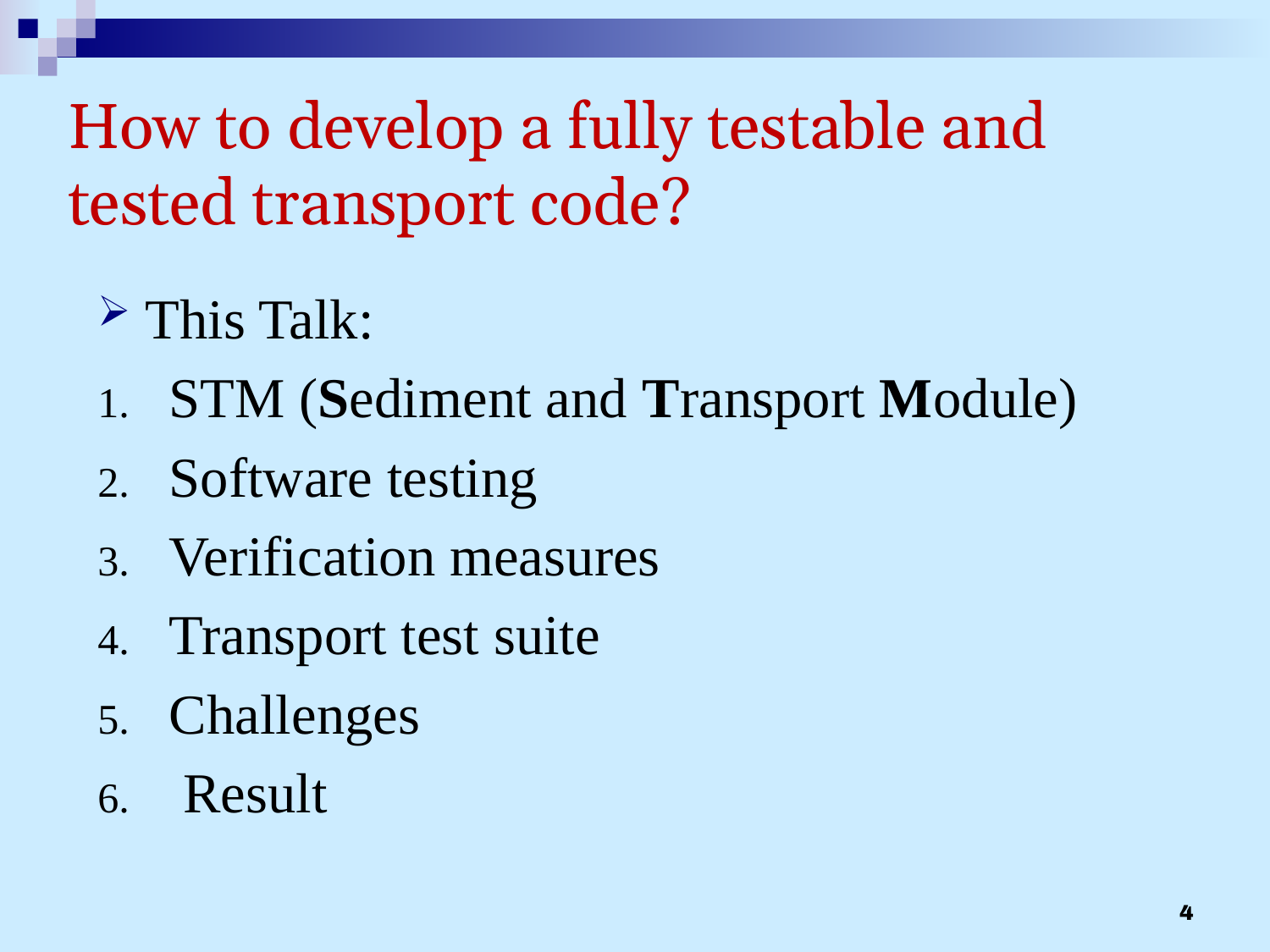

# How to develop a fully testable and tested transport code?
This Talk:
STM (Sediment and Transport Module)
Software testing
Verification measures
Transport test suite
Challenges
 Result

4